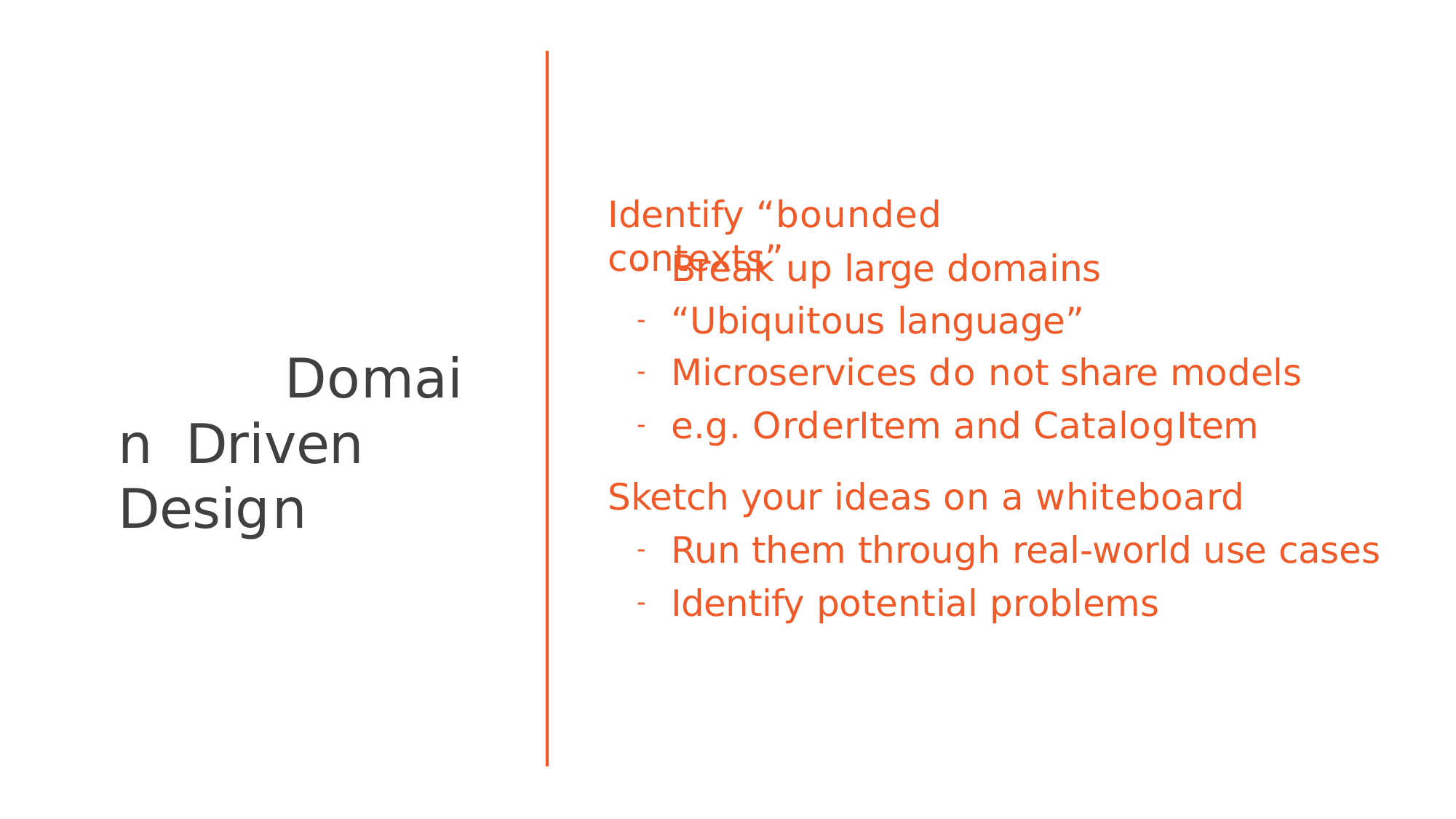

# Identify “bounded contexts”
Break up large domains
“Ubiquitous language”
Microservices do not share models
e.g. OrderItem and CatalogItem
Sketch your ideas on a whiteboard
Run them through real-world use cases
Identify potential problems
Domain  Driven Design
23